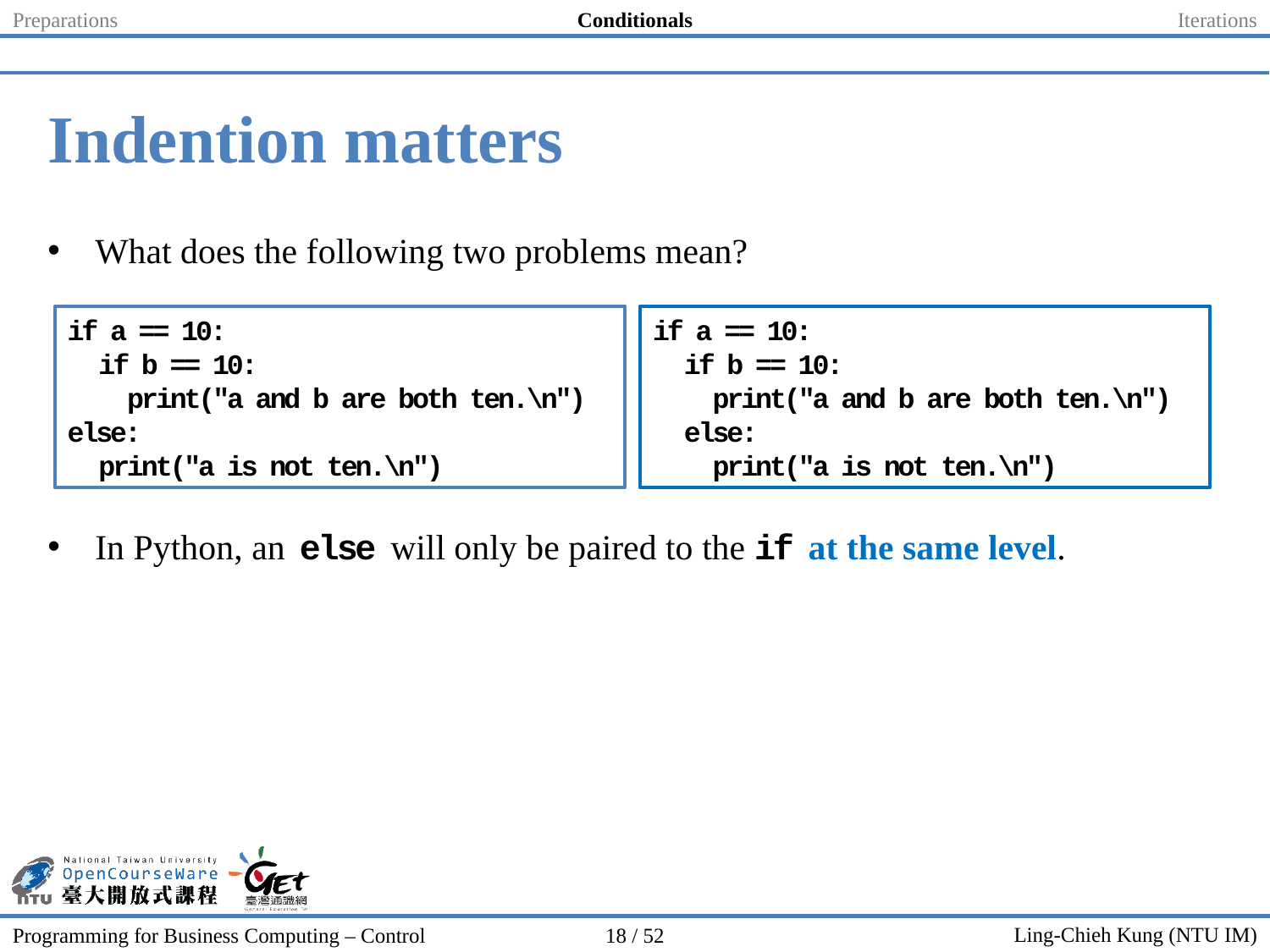

Preparations
Conditionals
Iterations

# Indention matters
What does the following two problems mean?

In Python, an else will only be paired to the if at the same level.
if a == 10:
  if b == 10:
    print("a and b are both ten.\n")
else:
  print("a is not ten.\n")
if a == 10:
  if b == 10:
    print("a and b are both ten.\n")
  else:
    print("a is not ten.\n")